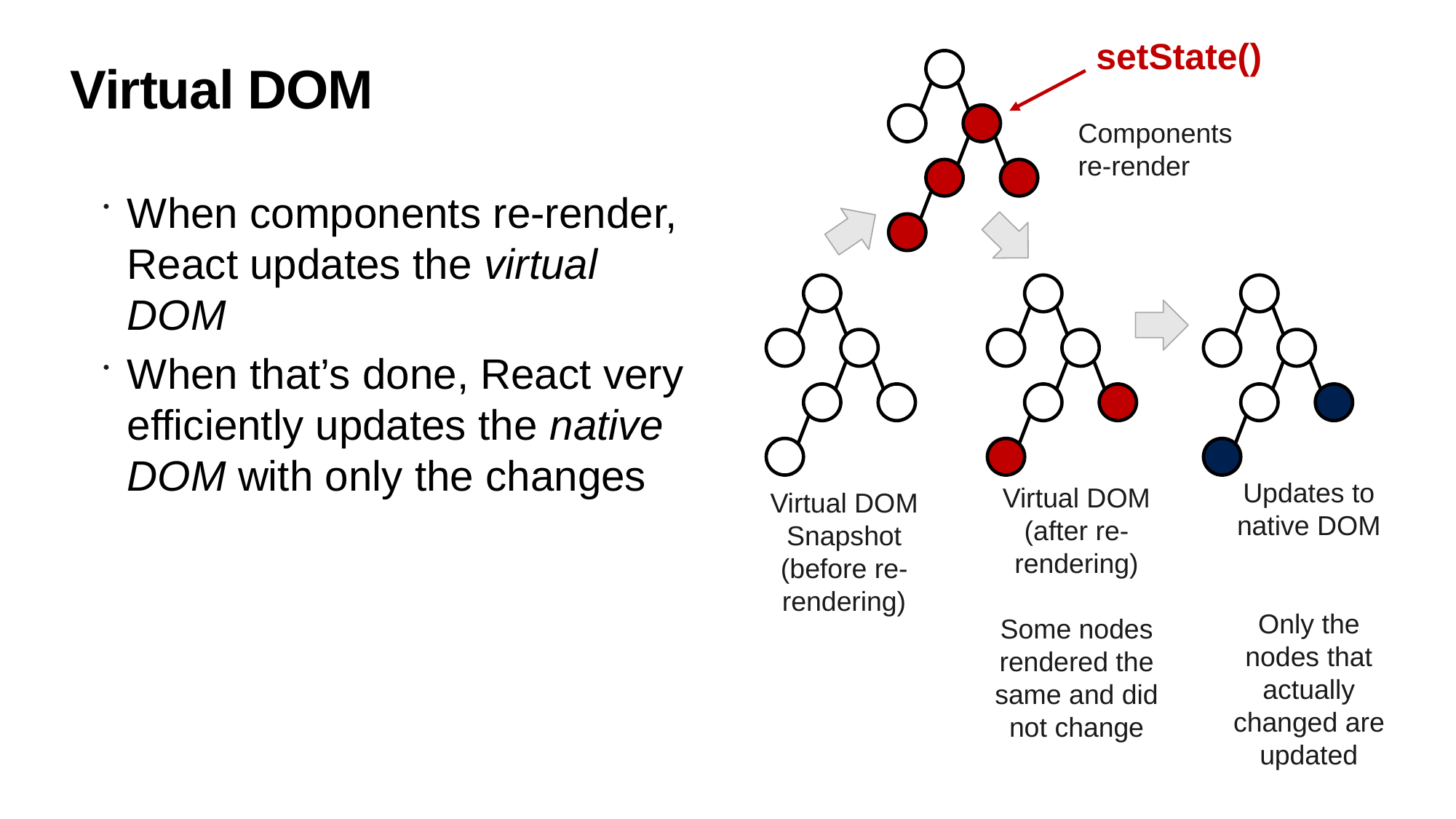

setState()

# Virtual DOM
Components re-render
When components re-render, React updates the virtual DOM
When that’s done, React very efficiently updates the native DOM with only the changes

Updates to native DOM

Only the nodes that actually changed are updated
Virtual DOM
(after re-rendering)
Some nodes rendered the same and did not change
Virtual DOM
Snapshot
(before re-rendering)